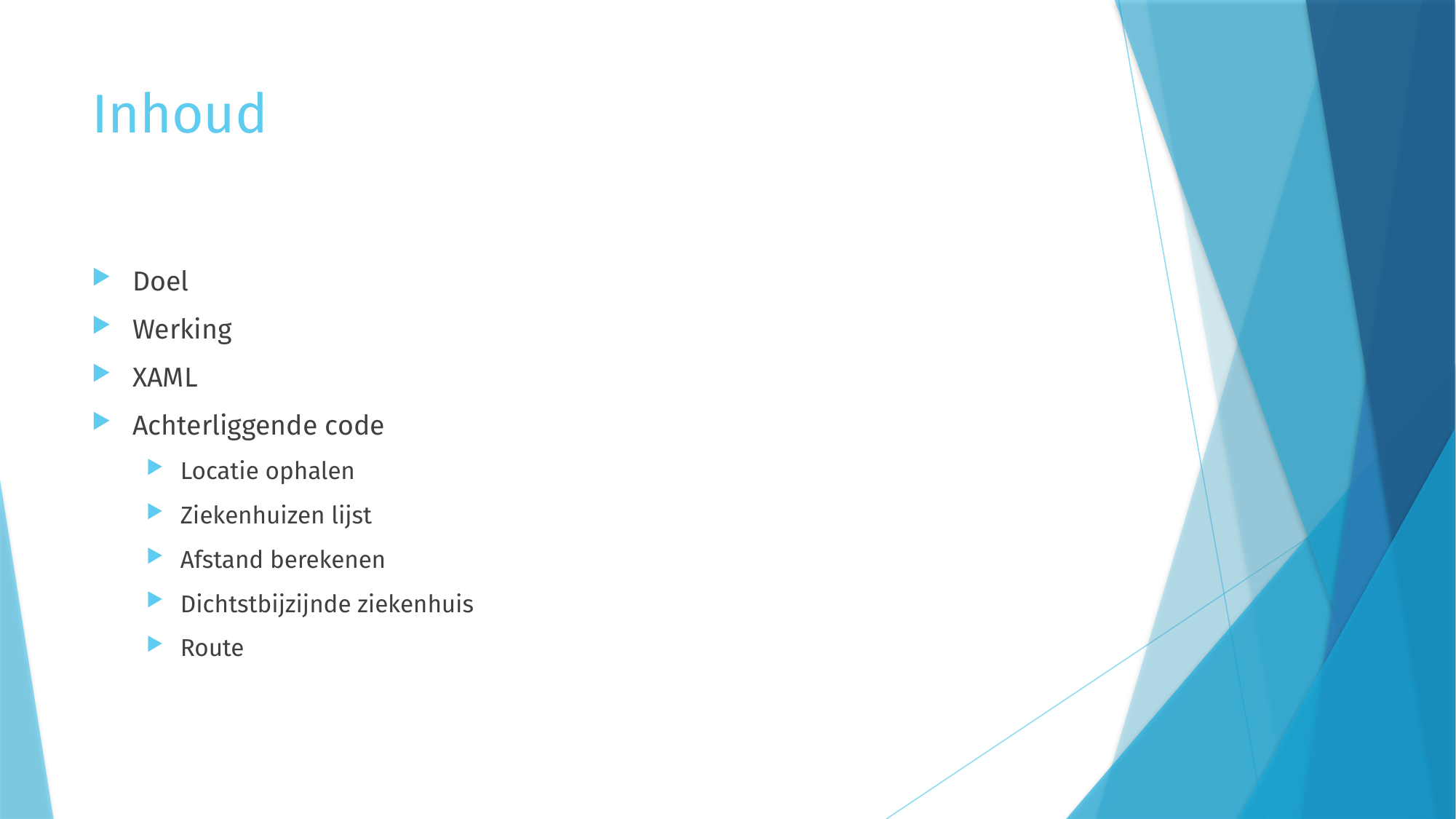

# Inhoud
Doel
Werking
XAML
Achterliggende code
Locatie ophalen
Ziekenhuizen lijst
Afstand berekenen
Dichtstbijzijnde ziekenhuis
Route